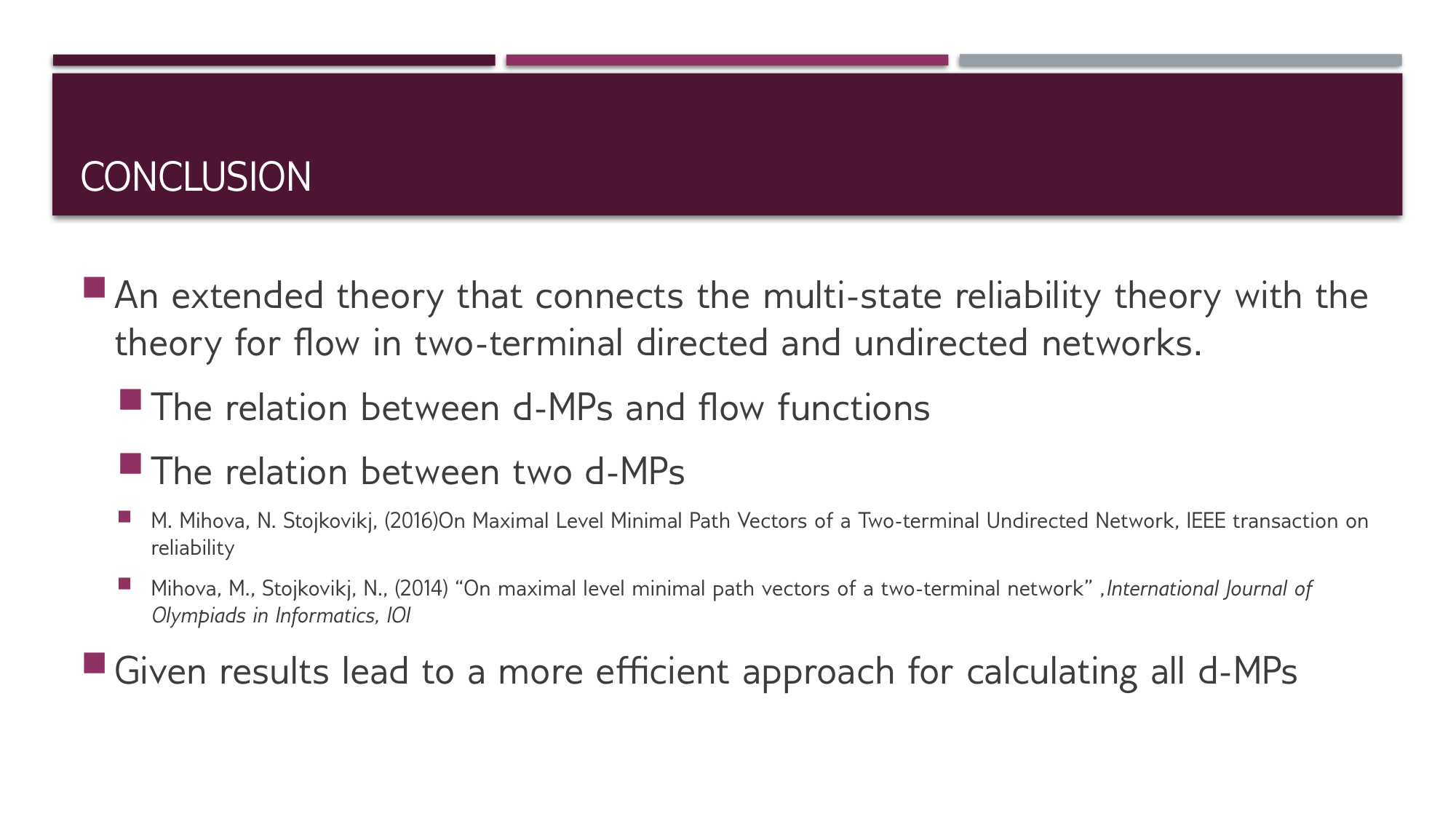

# Conclusion
An extended theory that connects the multi-state reliability theory with the theory for flow in two-terminal directed and undirected networks.
The relation between d-MPs and flow functions
The relation between two d-MPs
M. Mihova, N. Stojkovikj, (2016)On Maximal Level Minimal Path Vectors of a Two-terminal Undirected Network, IEEE transaction on reliability
Mihova, M., Stojkovikj, N., (2014) “On maximal level minimal path vectors of a two-terminal network” ,International Journal of Olympiads in Informatics, IOI
Given results lead to a more efficient approach for calculating all d-MPs